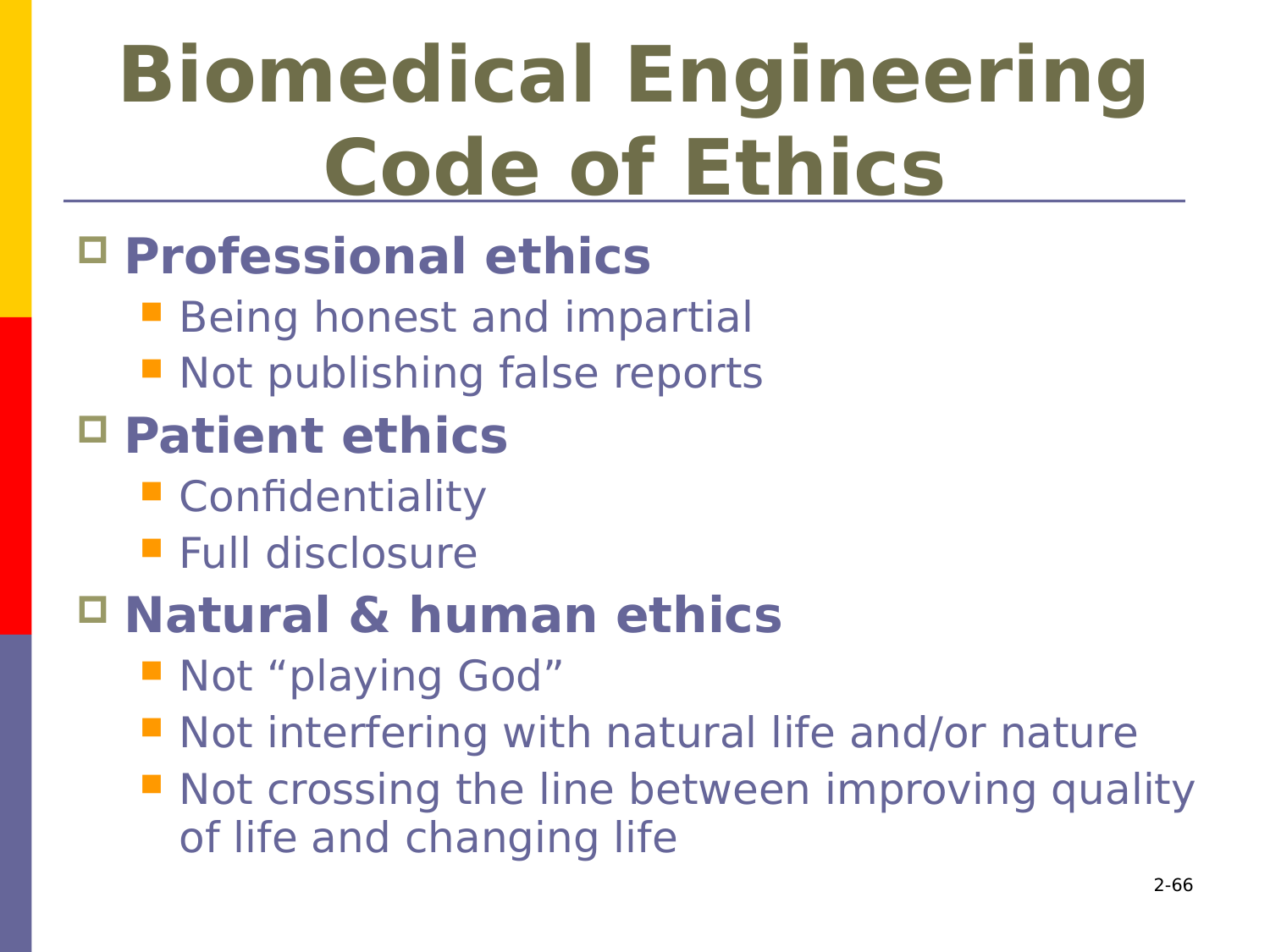

# Biomedical Engineering Code of Ethics
Professional ethics
Being honest and impartial
Not publishing false reports
Patient ethics
Confidentiality
Full disclosure
Natural & human ethics
Not “playing God”
Not interfering with natural life and/or nature
Not crossing the line between improving quality of life and changing life
2-66